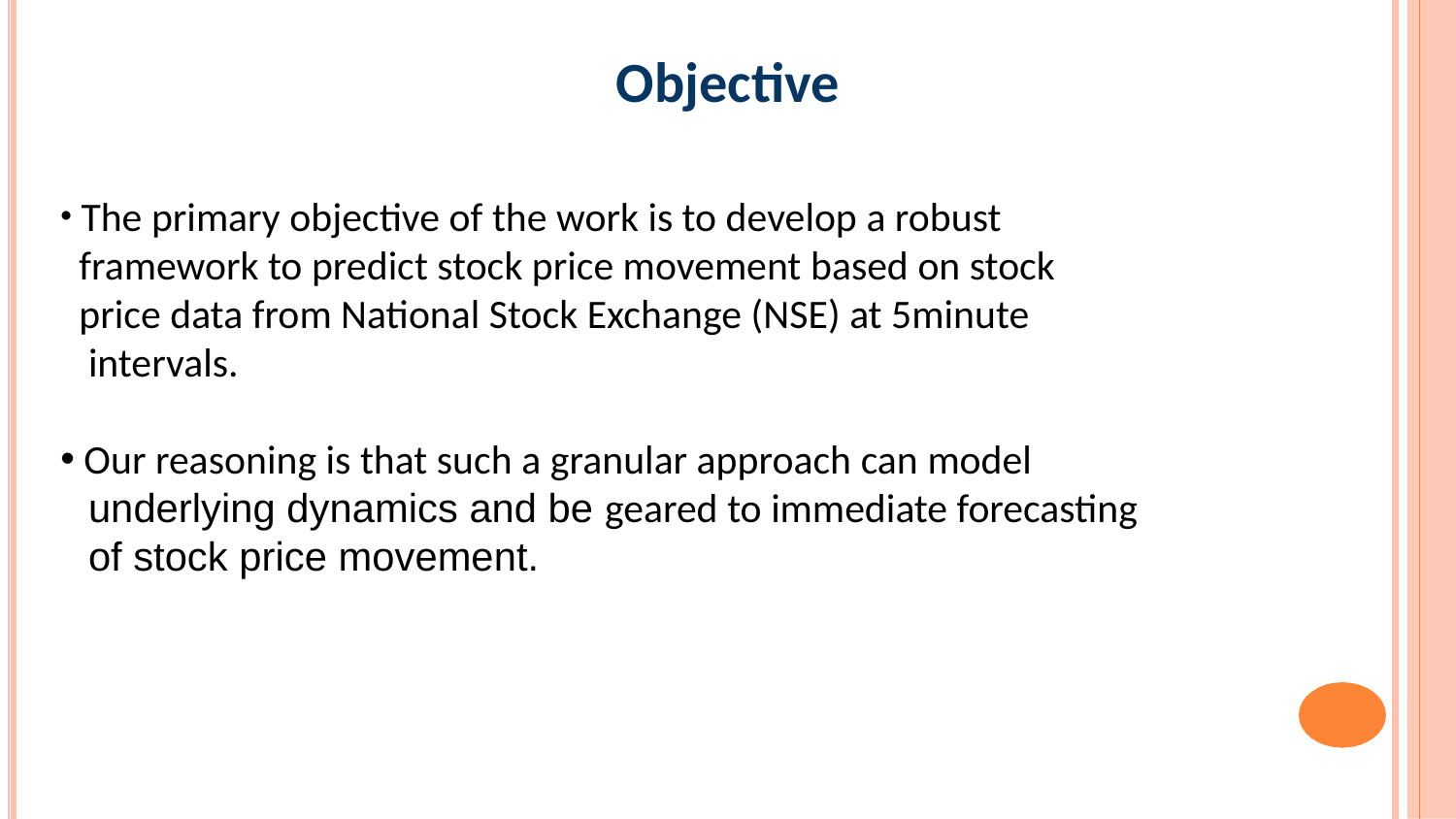

# Objective
 The primary objective of the work is to develop a robust
  framework to predict stock price movement based on stock
  price data from National Stock Exchange (NSE) at 5minute
   intervals.

 Our reasoning is that such a granular approach can model
   underlying dynamics and be geared to immediate forecasting
   of stock price movement.